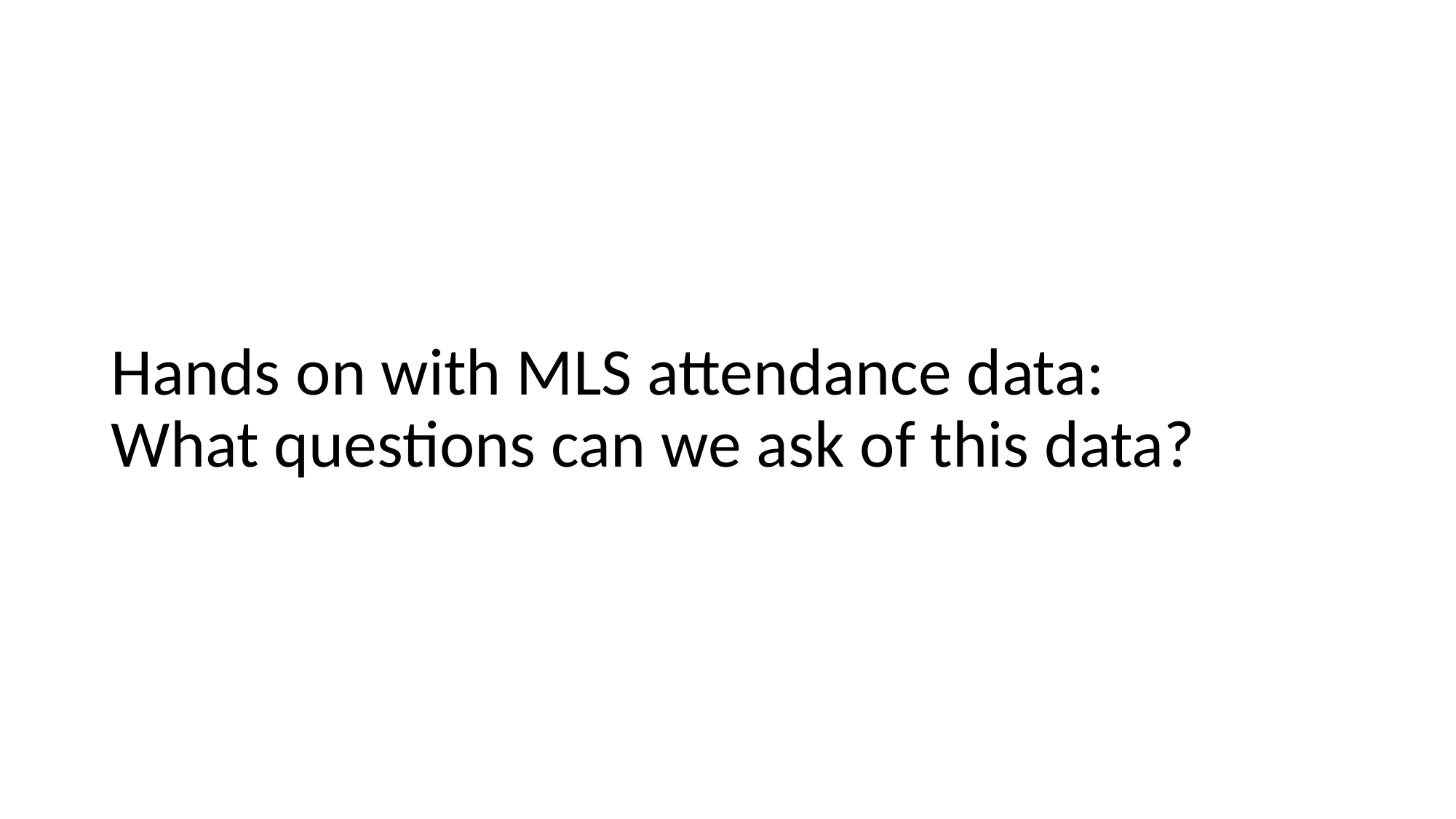

# Hands on with MLS attendance data: What questions can we ask of this data?